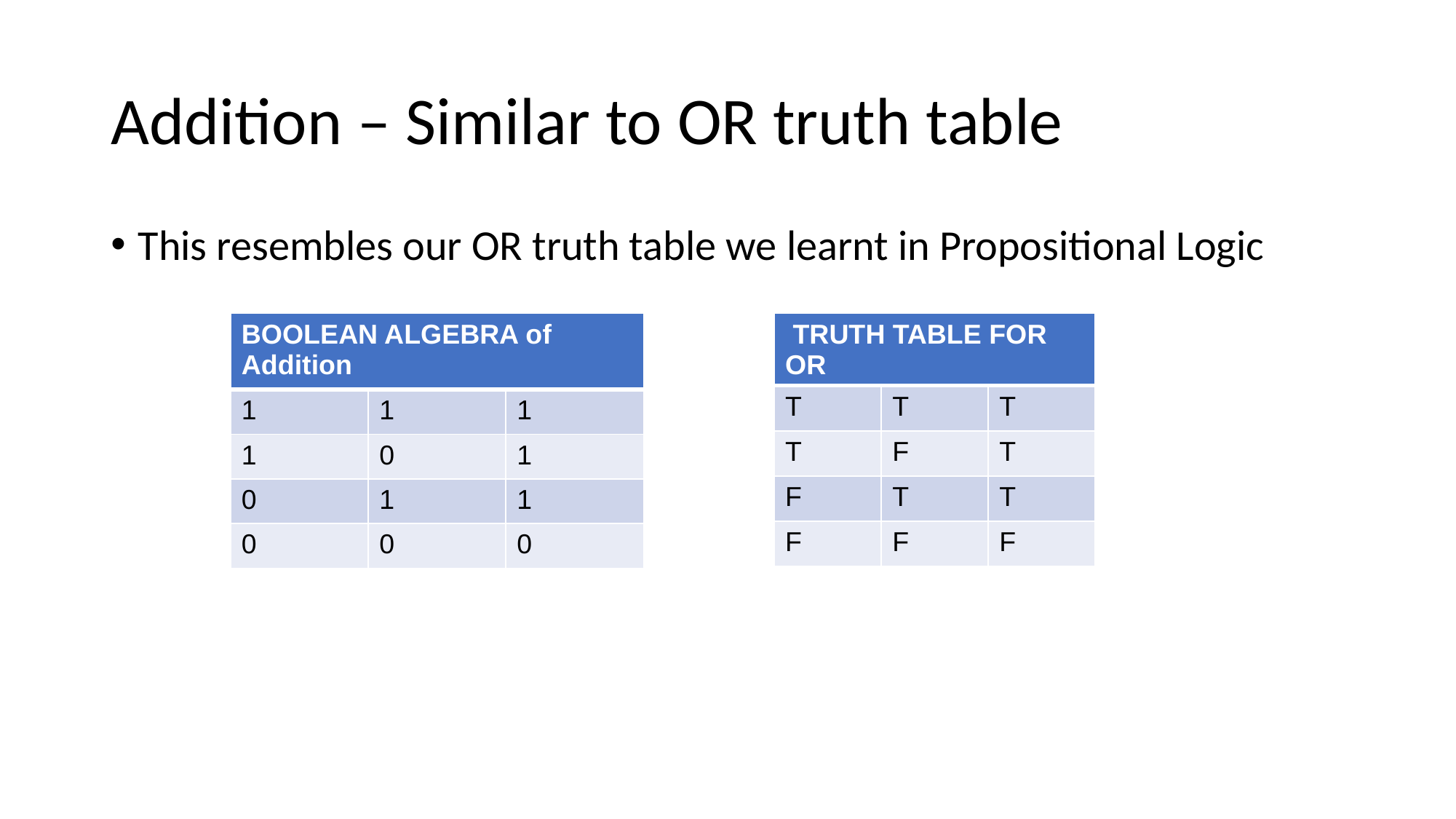

# Addition – Similar to OR truth table
This resembles our OR truth table we learnt in Propositional Logic

| BOOLEAN ALGEBRA of Addition |  |  |
| --- | --- | --- |
| 1 | 1 | 1 |
| 1 | 0 | 1 |
| 0 | 1 | 1 |
| 0 | 0 | 0 |
| TRUTH TABLE FOR OR |  |  |
| --- | --- | --- |
| T | T | T |
| T | F | T |
| F | T | T |
| F | F | F |